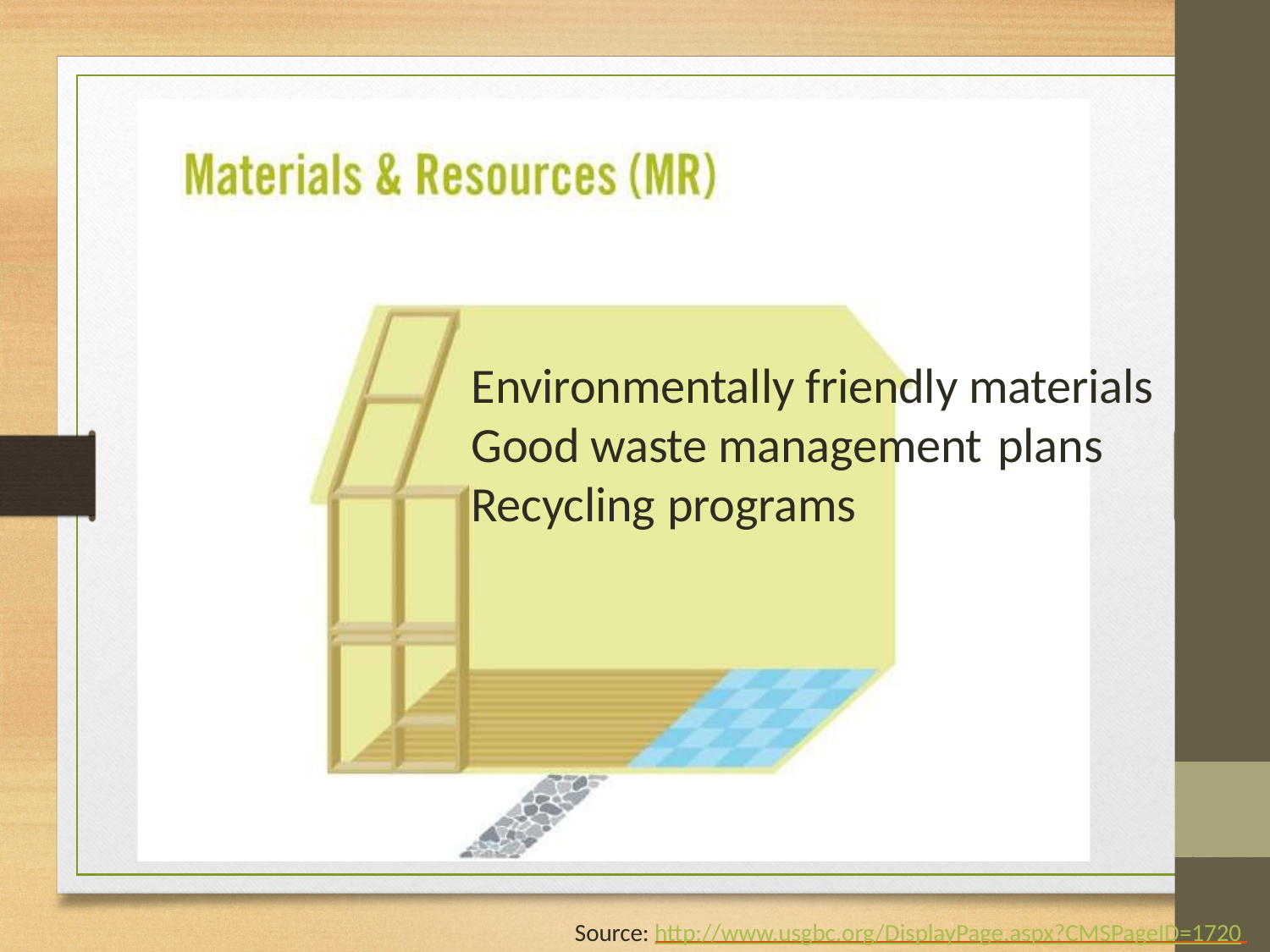

Environmentally friendly materials
Good waste management
plans
Recycling
programs

Source: http://www.usgbc.org/DisplayPage.aspx?CMSPageID=1720